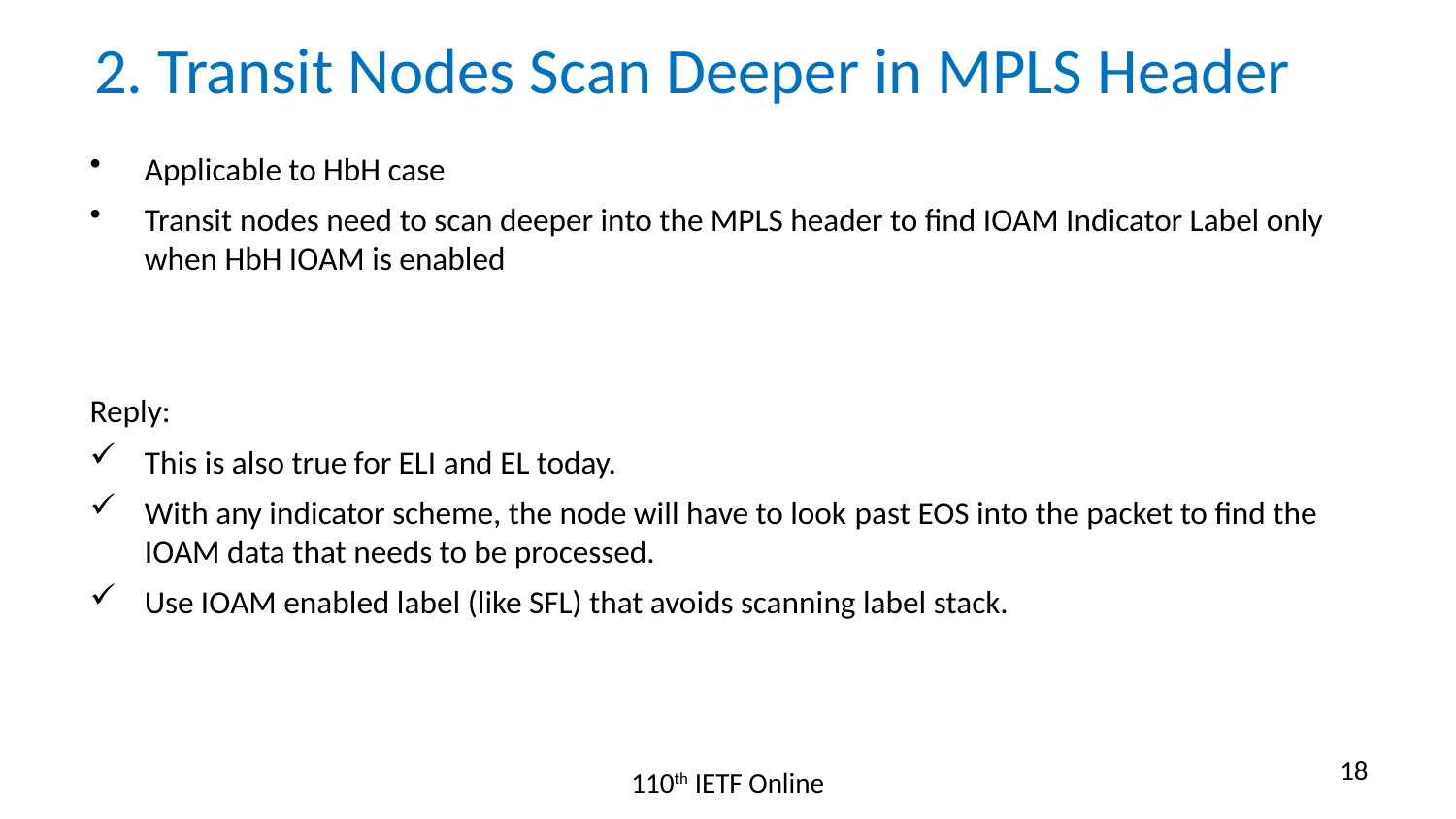

# 2. Transit Nodes Scan Deeper in MPLS Header
Applicable to HbH case
Transit nodes need to scan deeper into the MPLS header to find IOAM Indicator Label only when HbH IOAM is enabled

Reply:
This is also true for ELI and EL today.
With any indicator scheme, the node will have to look past EOS into the packet to find the IOAM data that needs to be processed.
Use IOAM enabled label (like SFL) that avoids scanning label stack.

18
110th IETF Online